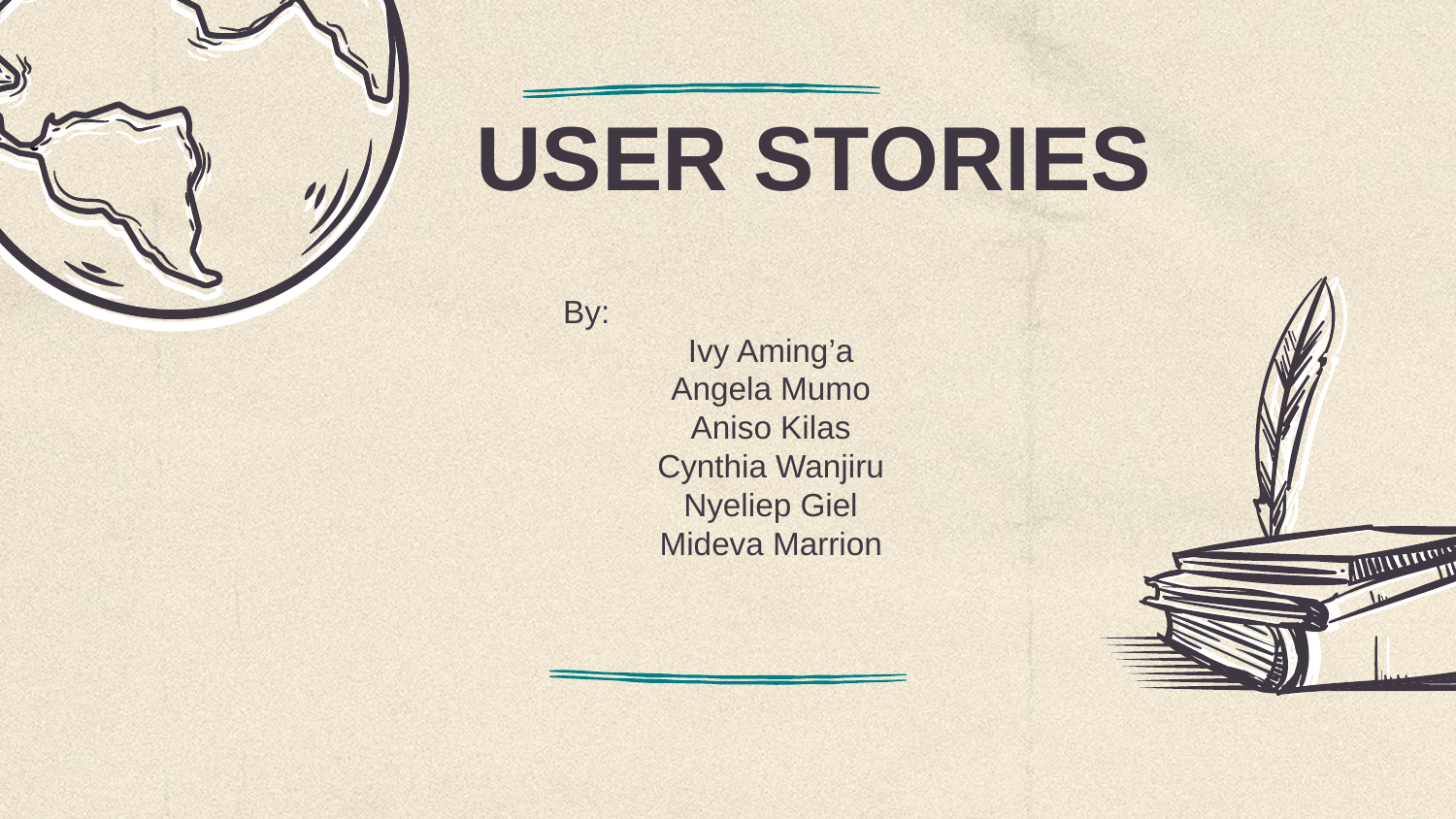

# USER STORIES

By:
Ivy Aming’a
Angela Mumo
Aniso Kilas
Cynthia Wanjiru
Nyeliep Giel
Mideva Marrion